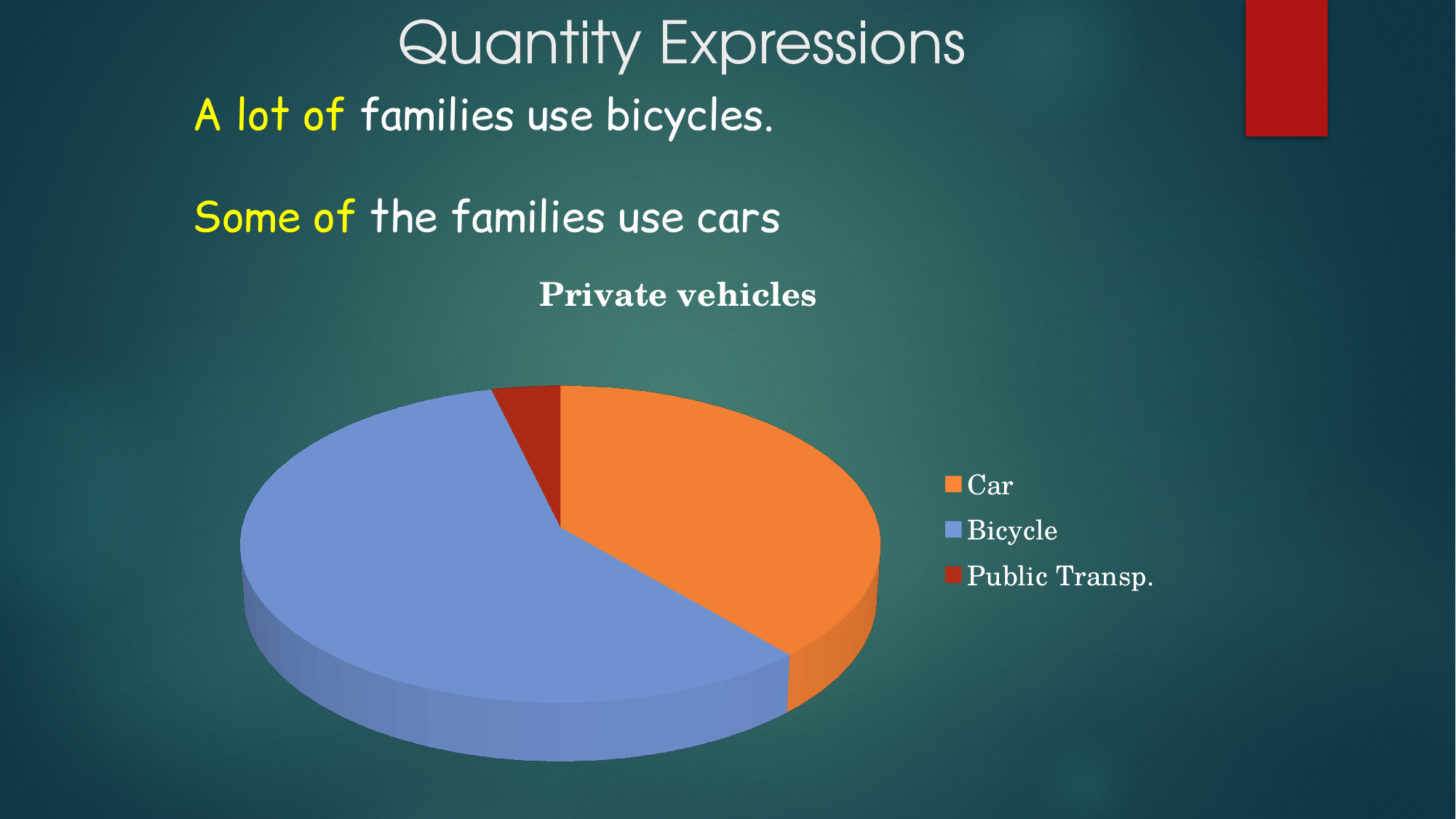

# Quantity Expressions
A lot of families use bicycles.

Some of the families use cars

[unsupported chart]